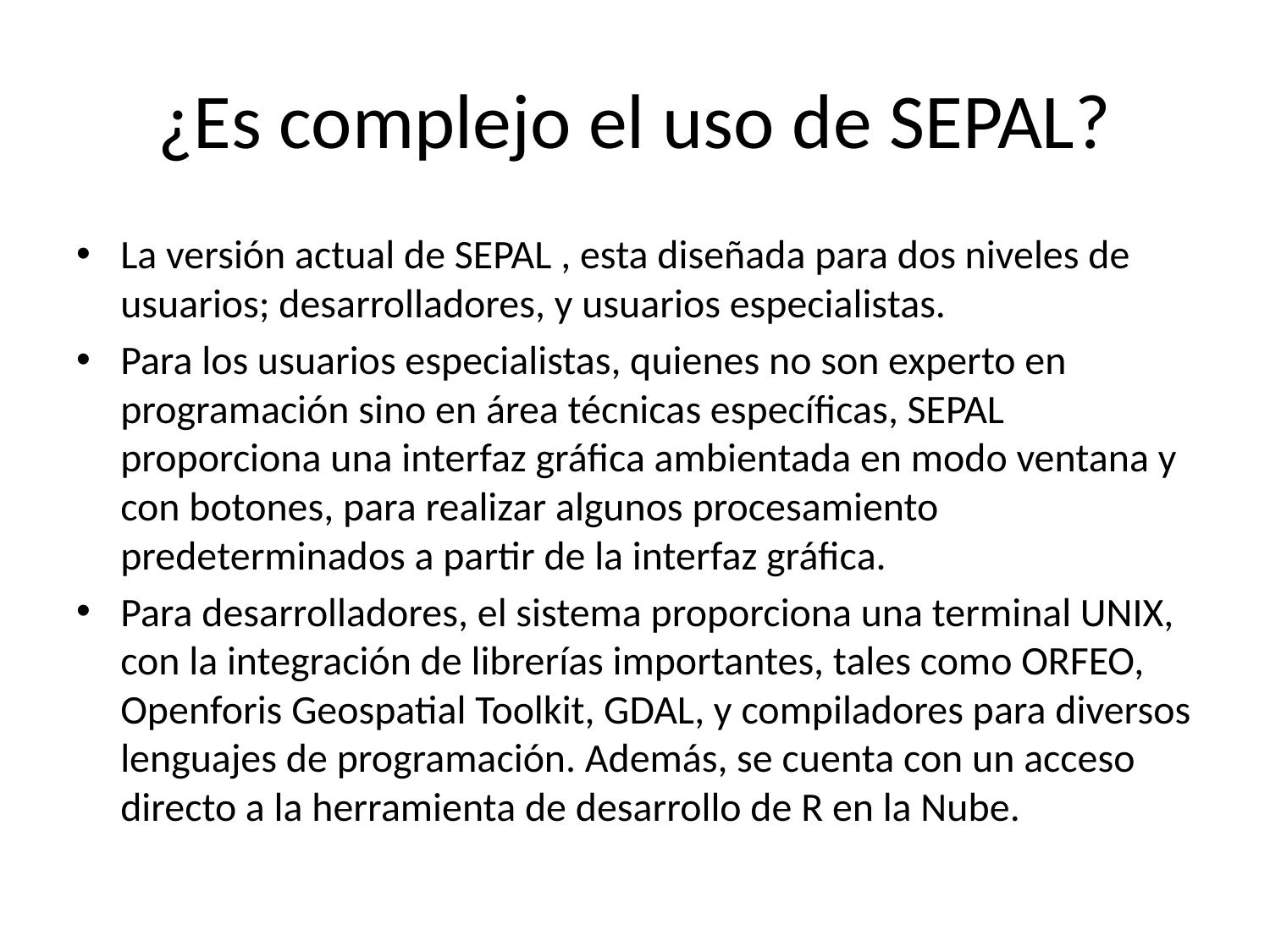

# ¿Es complejo el uso de SEPAL?
La versión actual de SEPAL , esta diseñada para dos niveles de usuarios; desarrolladores, y usuarios especialistas.
Para los usuarios especialistas, quienes no son experto en programación sino en área técnicas específicas, SEPAL proporciona una interfaz gráfica ambientada en modo ventana y con botones, para realizar algunos procesamiento predeterminados a partir de la interfaz gráfica.
Para desarrolladores, el sistema proporciona una terminal UNIX, con la integración de librerías importantes, tales como ORFEO, Openforis Geospatial Toolkit, GDAL, y compiladores para diversos lenguajes de programación. Además, se cuenta con un acceso directo a la herramienta de desarrollo de R en la Nube.